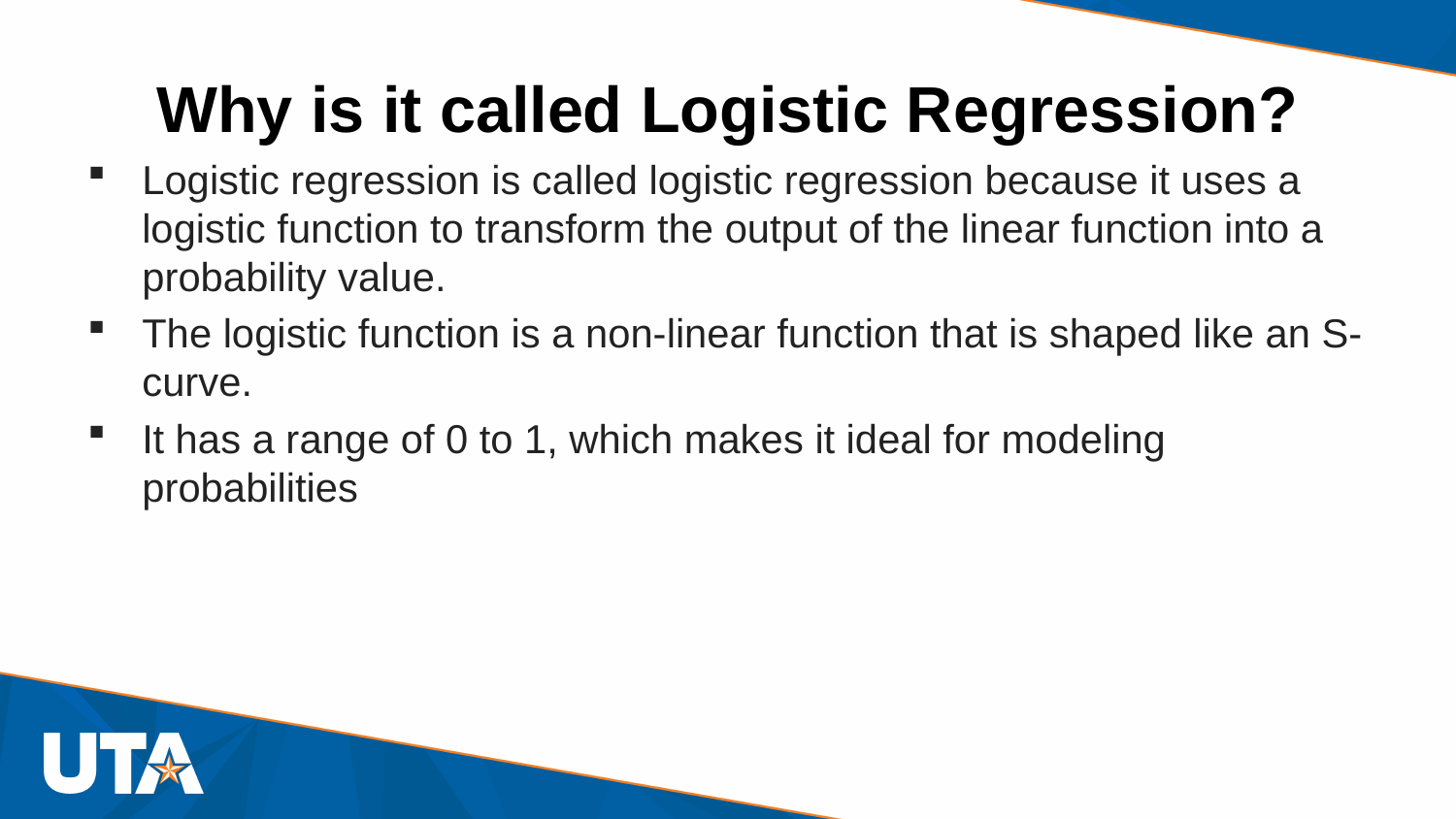

# Why is it called Logistic Regression?
Logistic regression is called logistic regression because it uses a logistic function to transform the output of the linear function into a probability value.
The logistic function is a non-linear function that is shaped like an S-curve.
It has a range of 0 to 1, which makes it ideal for modeling probabilities